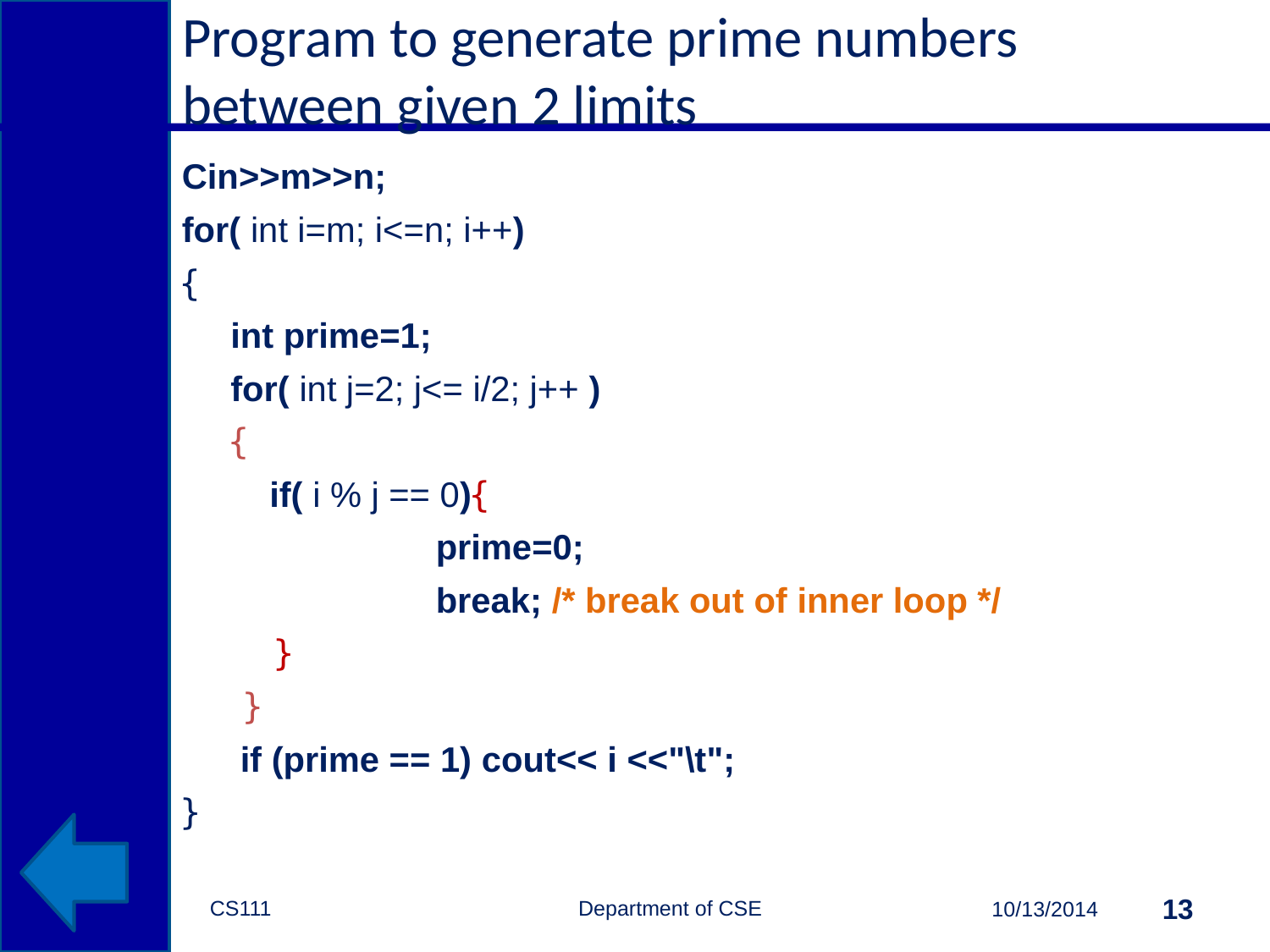

# Program to generate prime numbers between given 2 limits
Cin>>m>>n;
for( int i=m; i<=n; i++)
{
     int prime=1;
     for( int j=2; j<= i/2; j++ )
     {
         if( i % j == 0){
         		prime=0;
          		break; /* break out of inner loop */
         }
      }
      if (prime == 1) cout<< i <<"\t";
}

CS111                                                    Department of CSE
13
10/13/2014